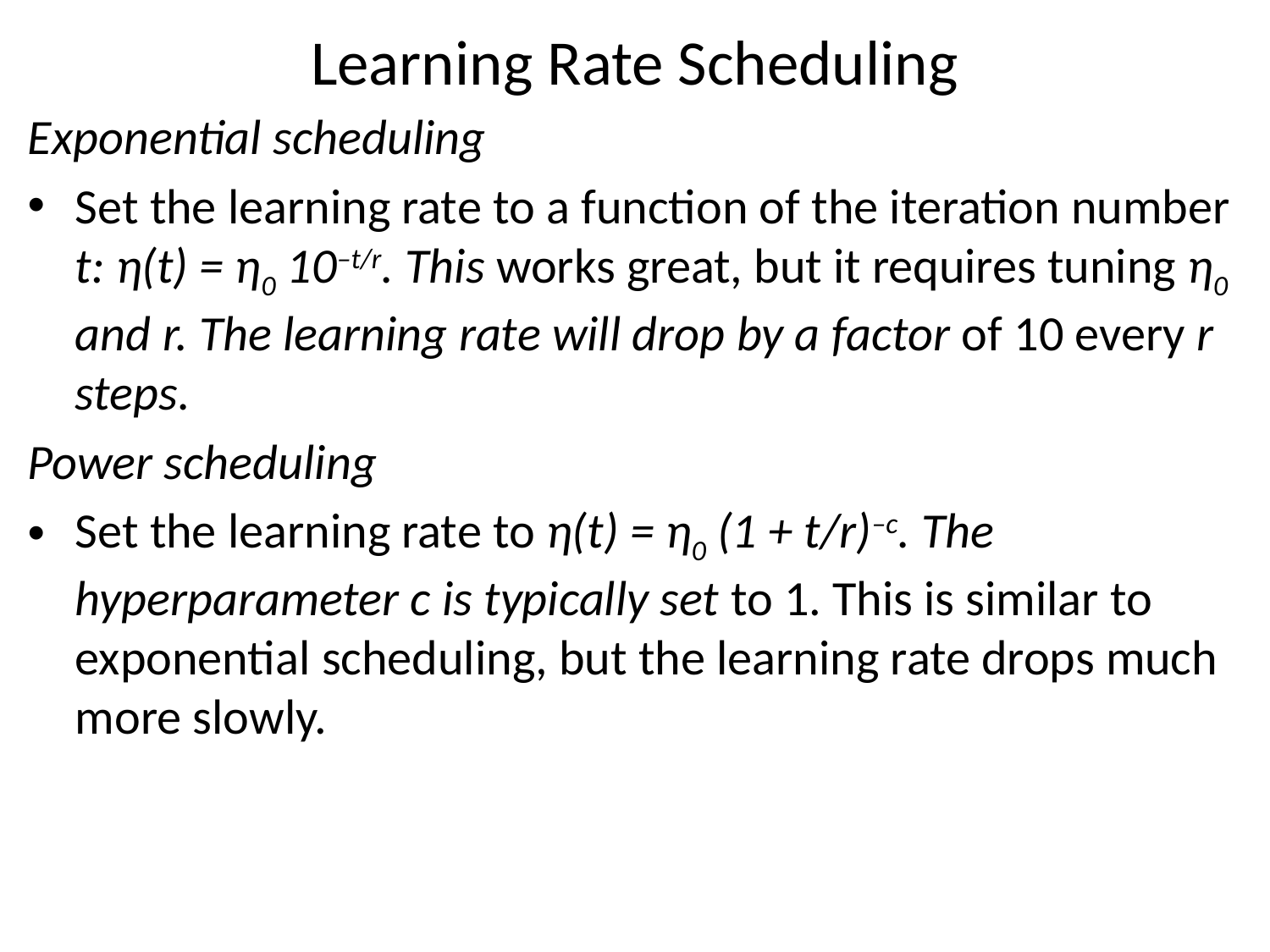

# Learning Rate Scheduling
Exponential scheduling
Set the learning rate to a function of the iteration number t: η(t) = η0 10–t/r. This works great, but it requires tuning η0 and r. The learning rate will drop by a factor of 10 every r steps.
Power scheduling
Set the learning rate to η(t) = η0 (1 + t/r)–c. The hyperparameter c is typically set to 1. This is similar to exponential scheduling, but the learning rate drops much more slowly.